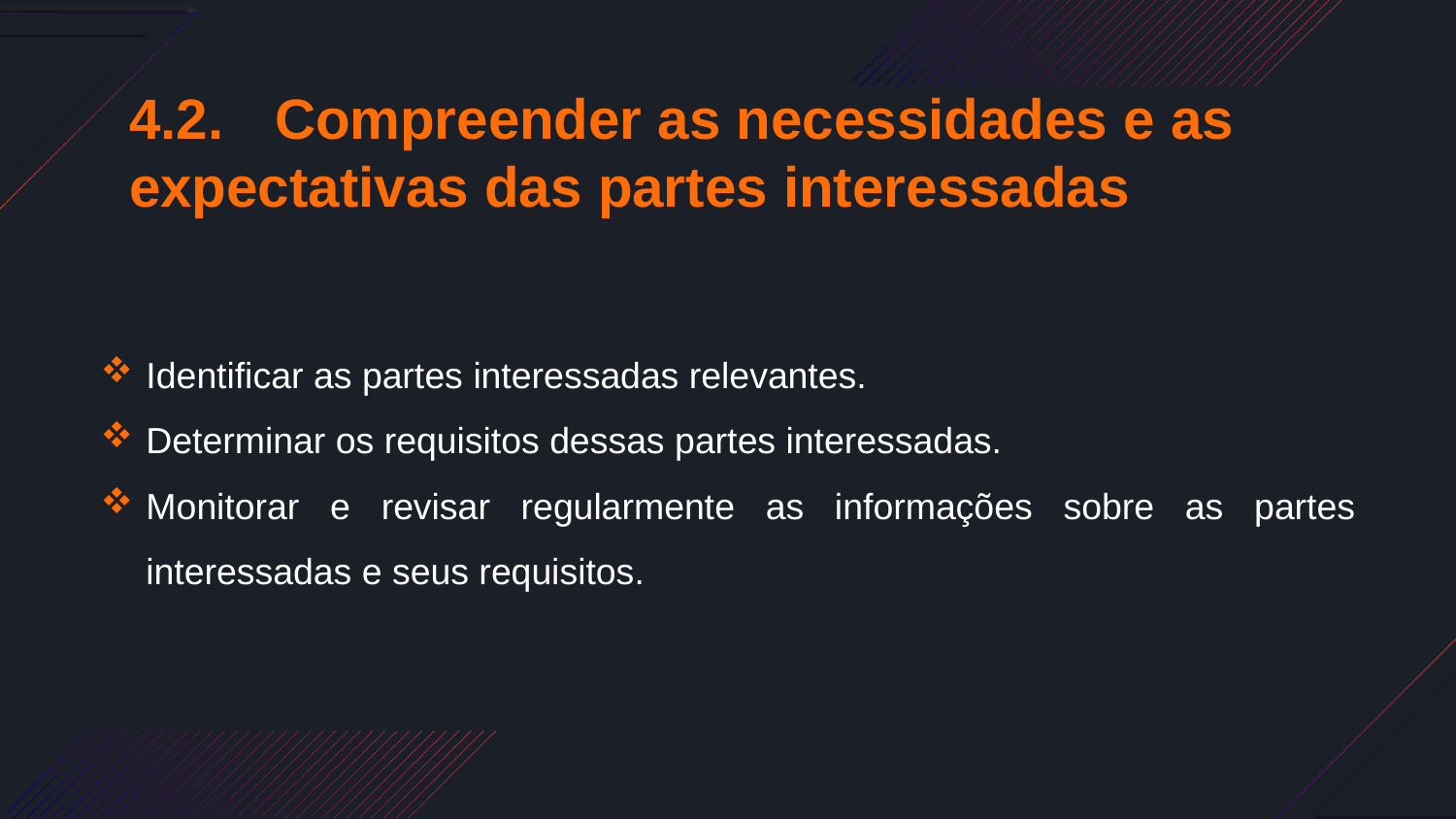

# 4.2.	Compreender as necessidades e as expectativas das partes interessadas
Identificar as partes interessadas relevantes.
Determinar os requisitos dessas partes interessadas.
Monitorar e revisar regularmente as informações sobre as partes interessadas e seus requisitos.